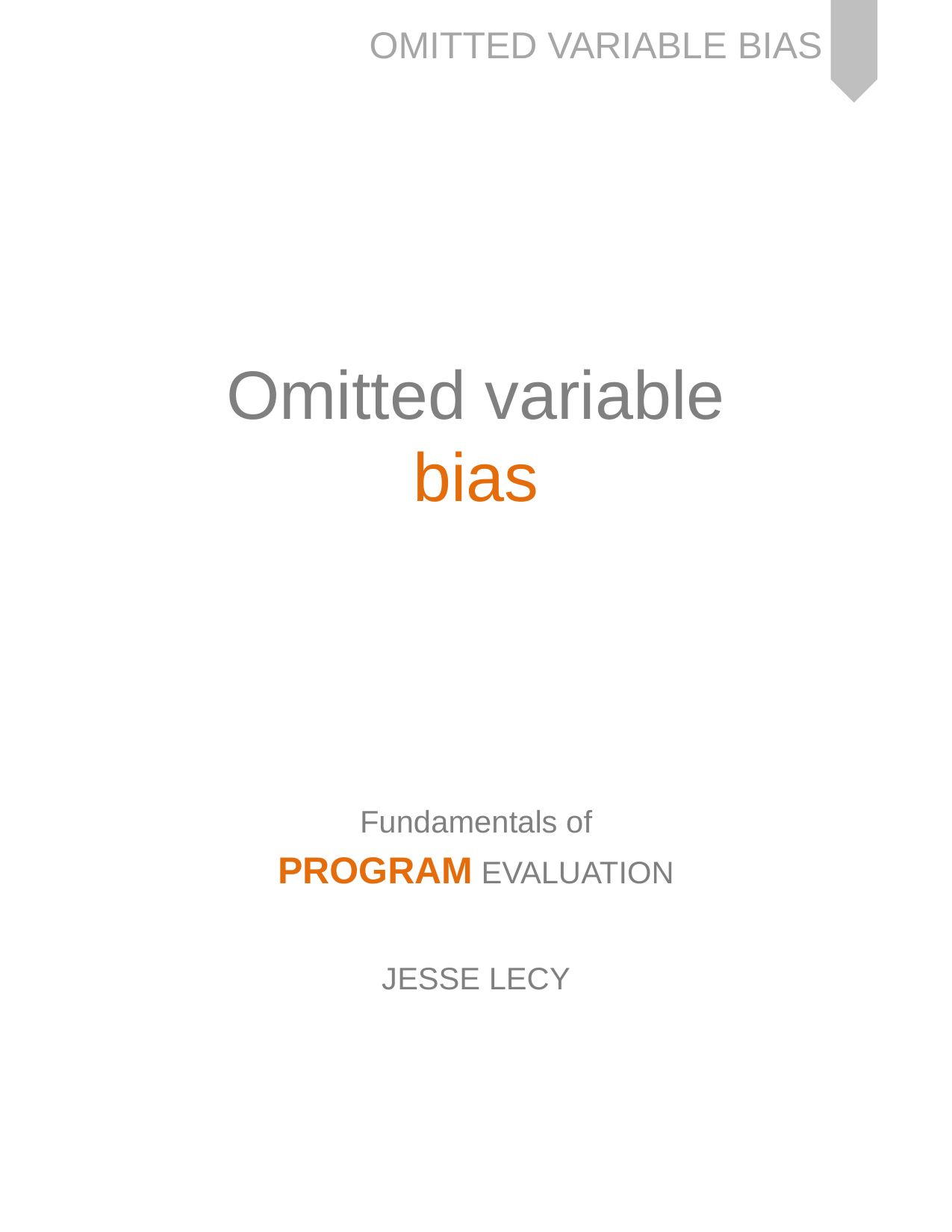

# Omitted variable bias
Fundamentals of
PROGRAM EVALUATION

JESSE LECY